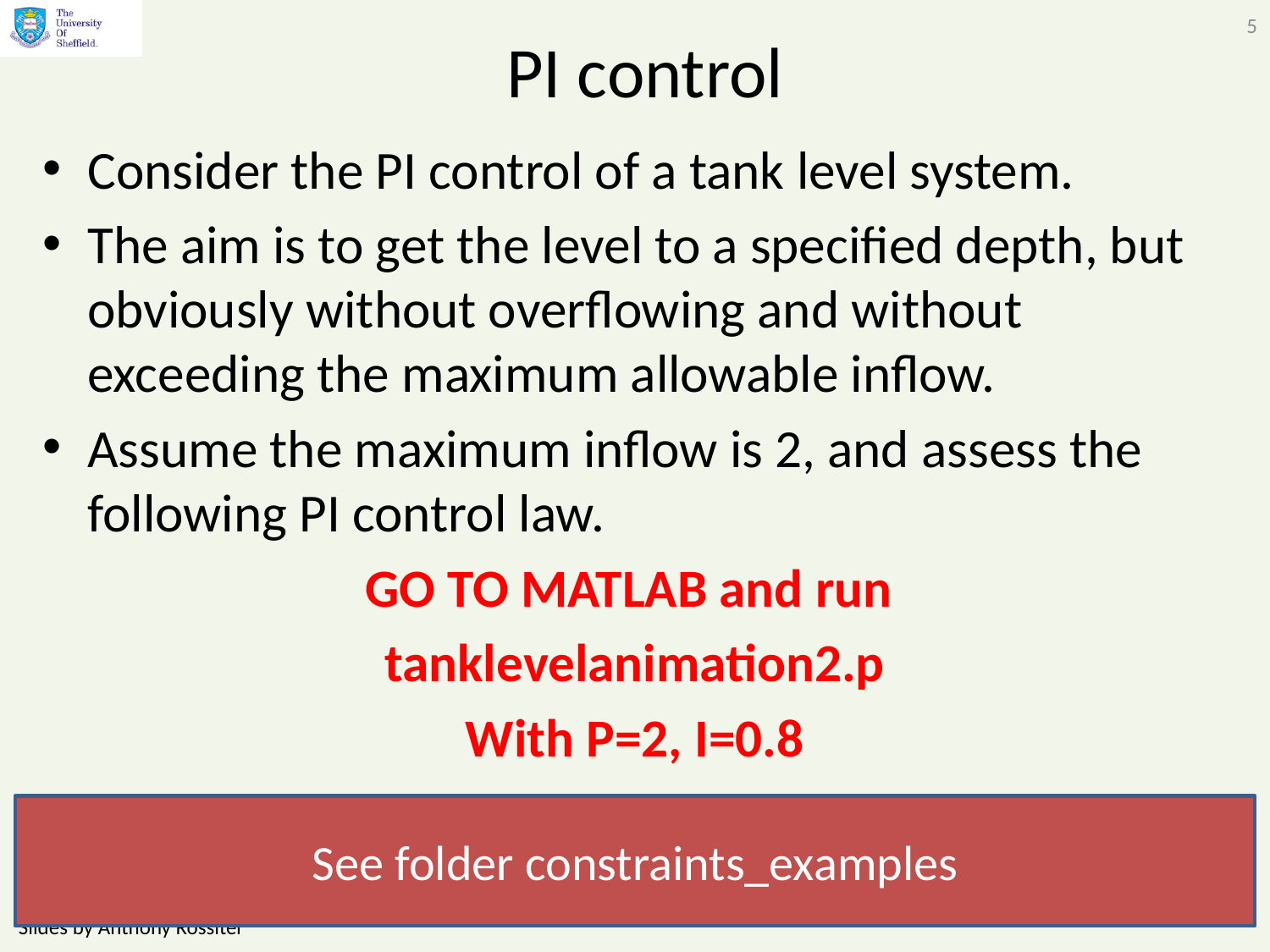

5
# PI control
Consider the PI control of a tank level system.
The aim is to get the level to a specified depth, but obviously without overflowing and without exceeding the maximum allowable inflow.
Assume the maximum inflow is 2, and assess the following PI control law.
GO TO MATLAB and run
tanklevelanimation2.p
With P=2, I=0.8

See folder constraints_examples
Slides by Anthony Rossiter